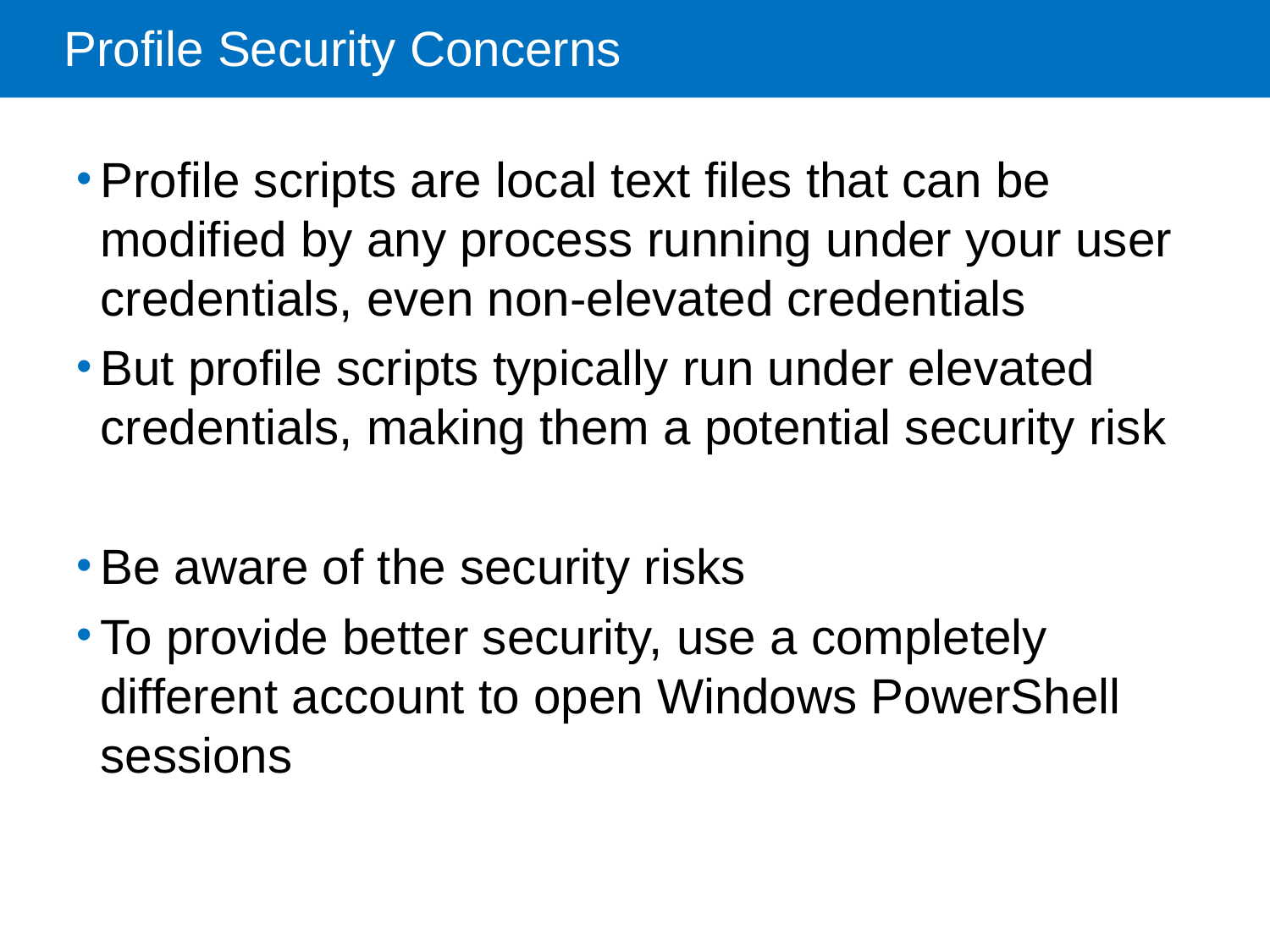

# Profile Security Concerns
Profile scripts are local text files that can be modified by any process running under your user credentials, even non-elevated credentials
But profile scripts typically run under elevated credentials, making them a potential security risk

Be aware of the security risks
To provide better security, use a completely different account to open Windows PowerShell sessions